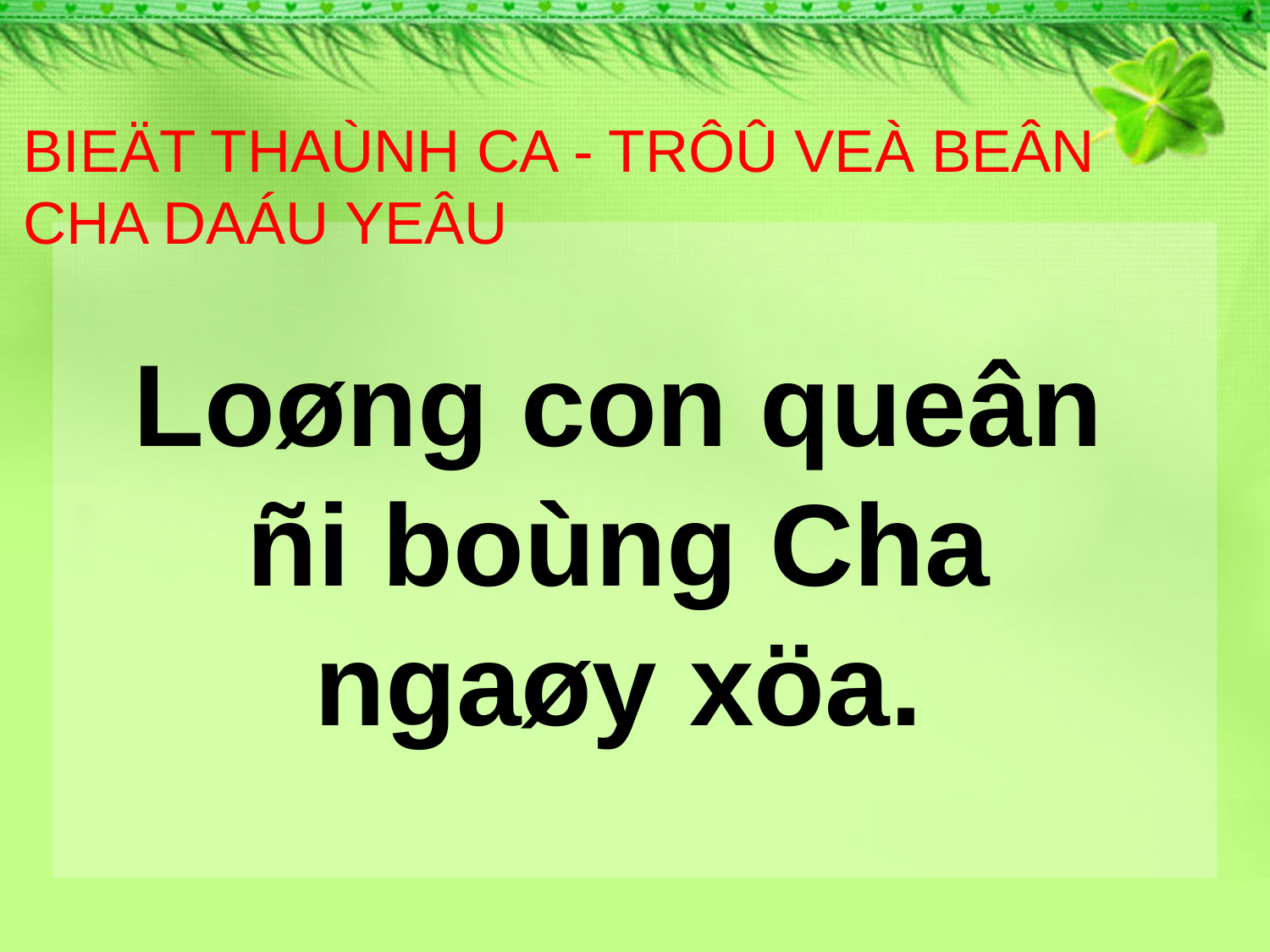

BIEÄT THAÙNH CA - TRÔÛ VEÀ BEÂN CHA DAÁU YEÂU

Loøng con queân
ñi boùng Cha
ngaøy xöa.